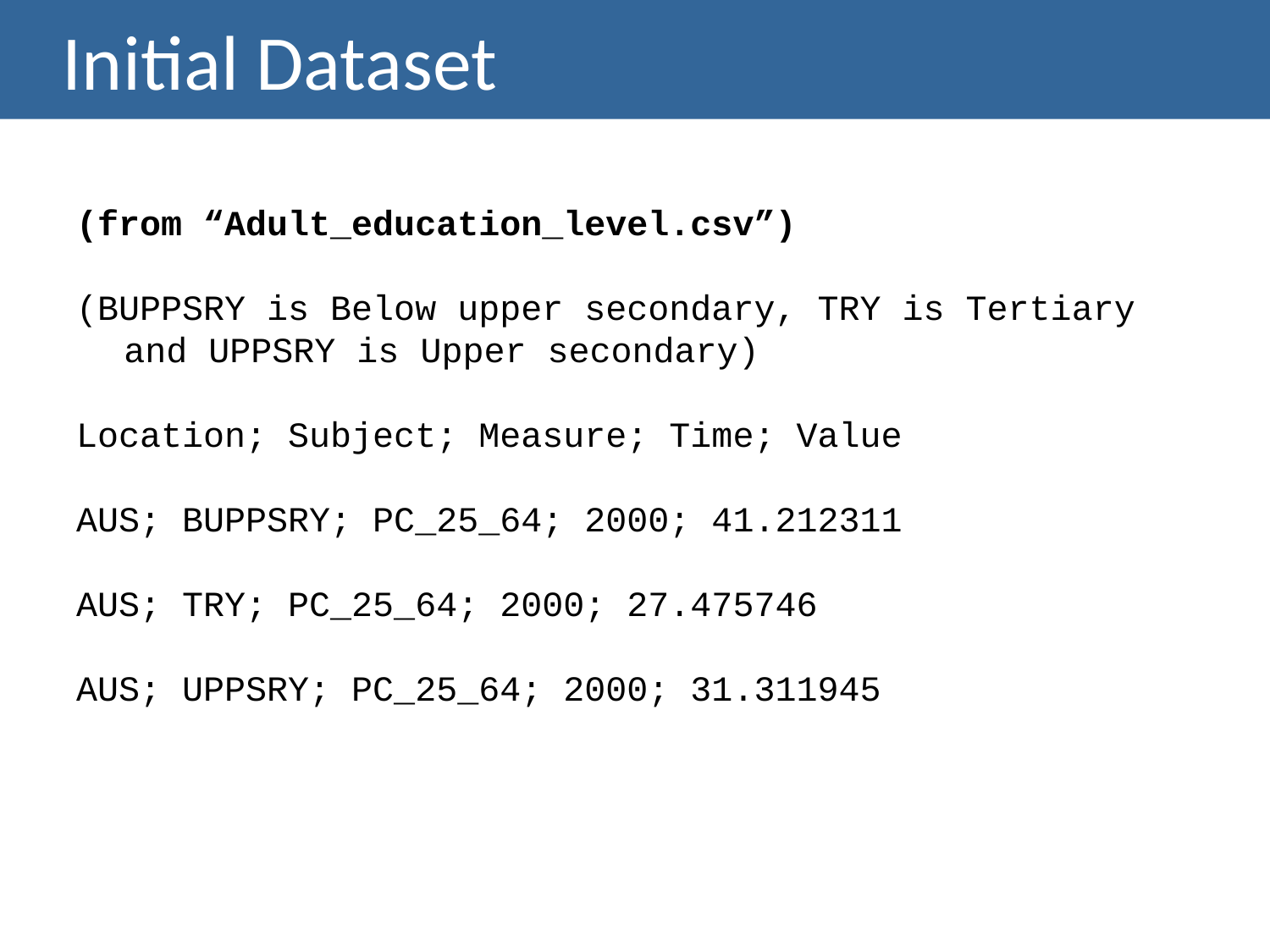

# Initial Dataset

(from “Adult_education_level.csv”)

(BUPPSRY is Below upper secondary, TRY is Tertiary and UPPSRY is Upper secondary)

Location; Subject; Measure; Time; Value

AUS; BUPPSRY; PC_25_64; 2000; 41.212311

AUS; TRY; PC_25_64; 2000; 27.475746

AUS; UPPSRY; PC_25_64; 2000; 31.311945